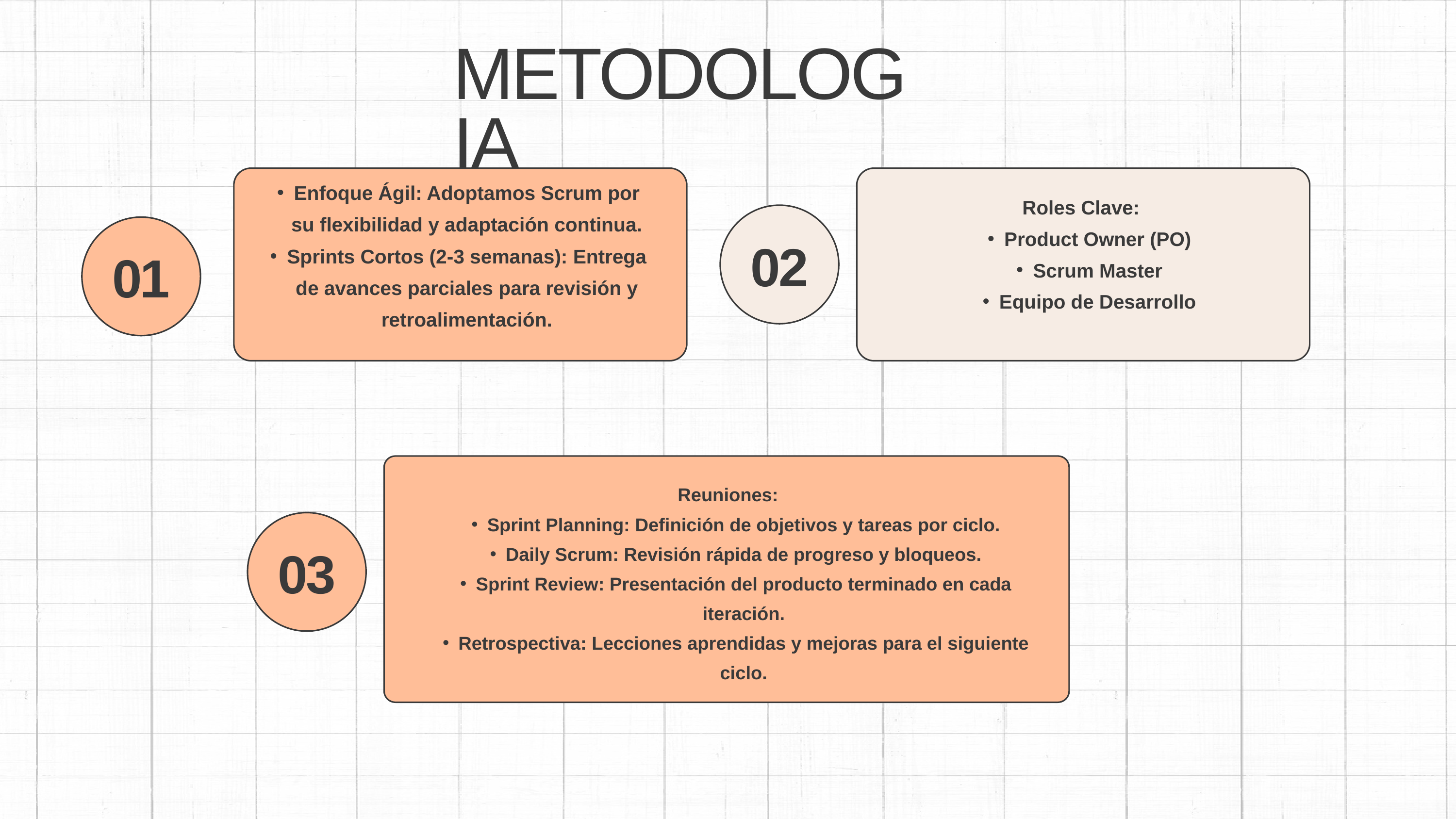

METODOLOGIA

Enfoque Ágil: Adoptamos Scrum por su flexibilidad y adaptación continua.
Sprints Cortos (2-3 semanas): Entrega de avances parciales para revisión y retroalimentación.

Roles Clave:
Product Owner (PO)
Scrum Master
Equipo de Desarrollo

02
01

Reuniones:
Sprint Planning: Definición de objetivos y tareas por ciclo.
Daily Scrum: Revisión rápida de progreso y bloqueos.
Sprint Review: Presentación del producto terminado en cada iteración.
Retrospectiva: Lecciones aprendidas y mejoras para el siguiente ciclo.

03